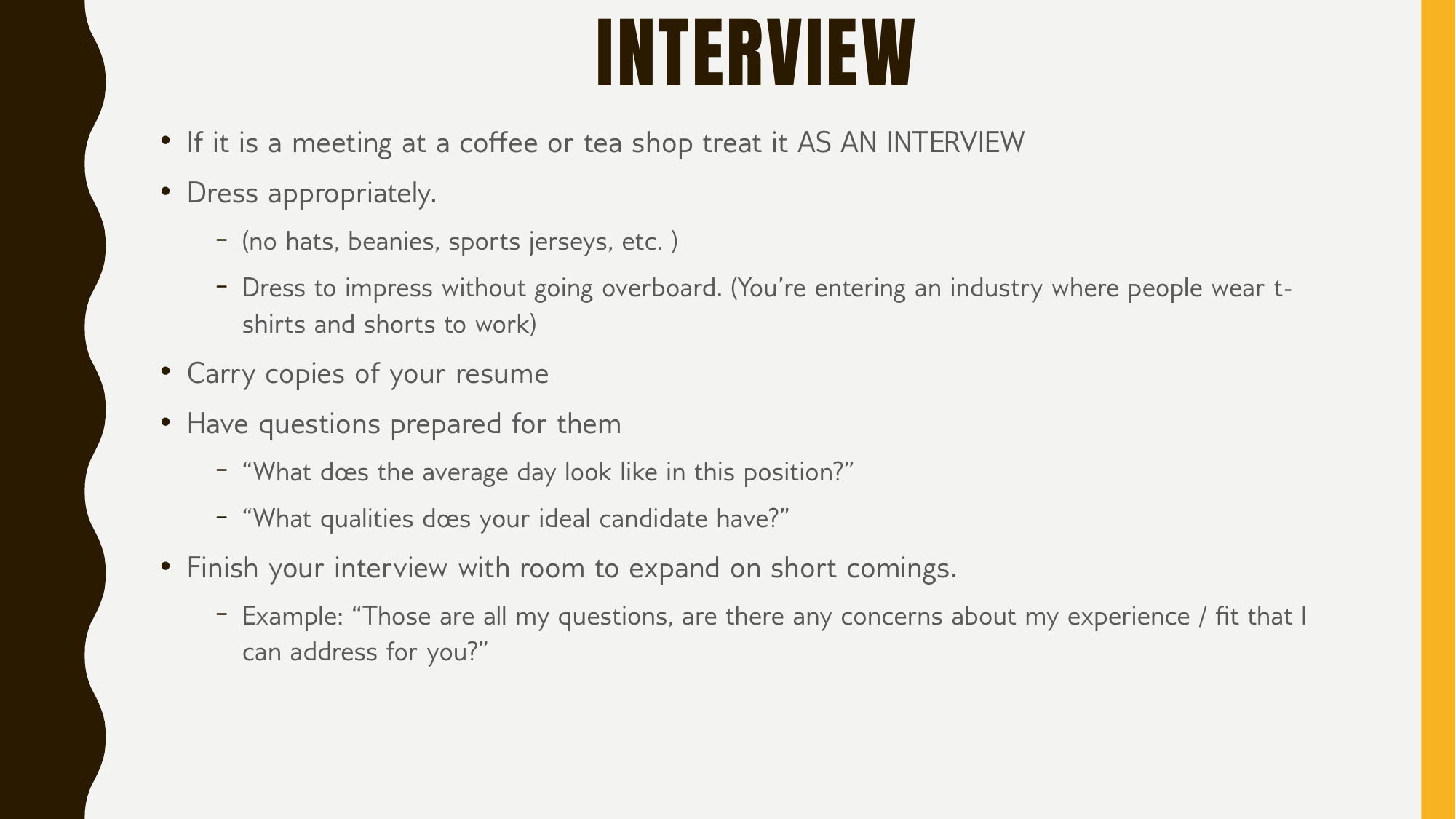

# Interview
If it is a meeting at a coffee or tea shop treat it AS AN INTERVIEW
Dress appropriately.
(no hats, beanies, sports jerseys, etc. )
Dress to impress without going overboard. (You’re entering an industry where people wear t-shirts and shorts to work)
Carry copies of your resume
Have questions prepared for them
“What does the average day look like in this position?”
“What qualities does your ideal candidate have?”
Finish your interview with room to expand on short comings.
Example: “Those are all my questions, are there any concerns about my experience / fit that I can address for you?”